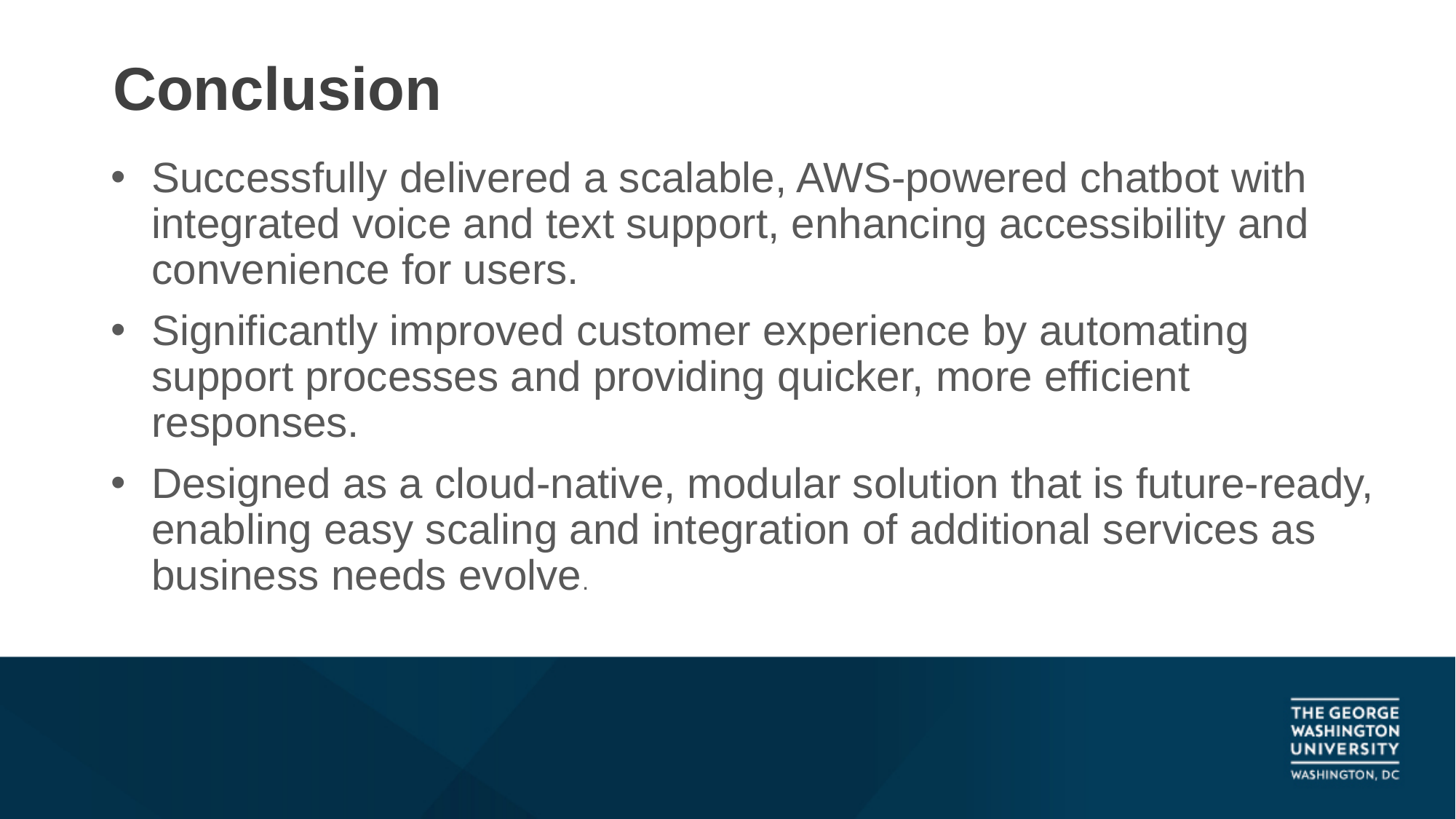

# Conclusion
Successfully delivered a scalable, AWS-powered chatbot with integrated voice and text support, enhancing accessibility and convenience for users.
Significantly improved customer experience by automating support processes and providing quicker, more efficient responses.
Designed as a cloud-native, modular solution that is future-ready, enabling easy scaling and integration of additional services as business needs evolve.